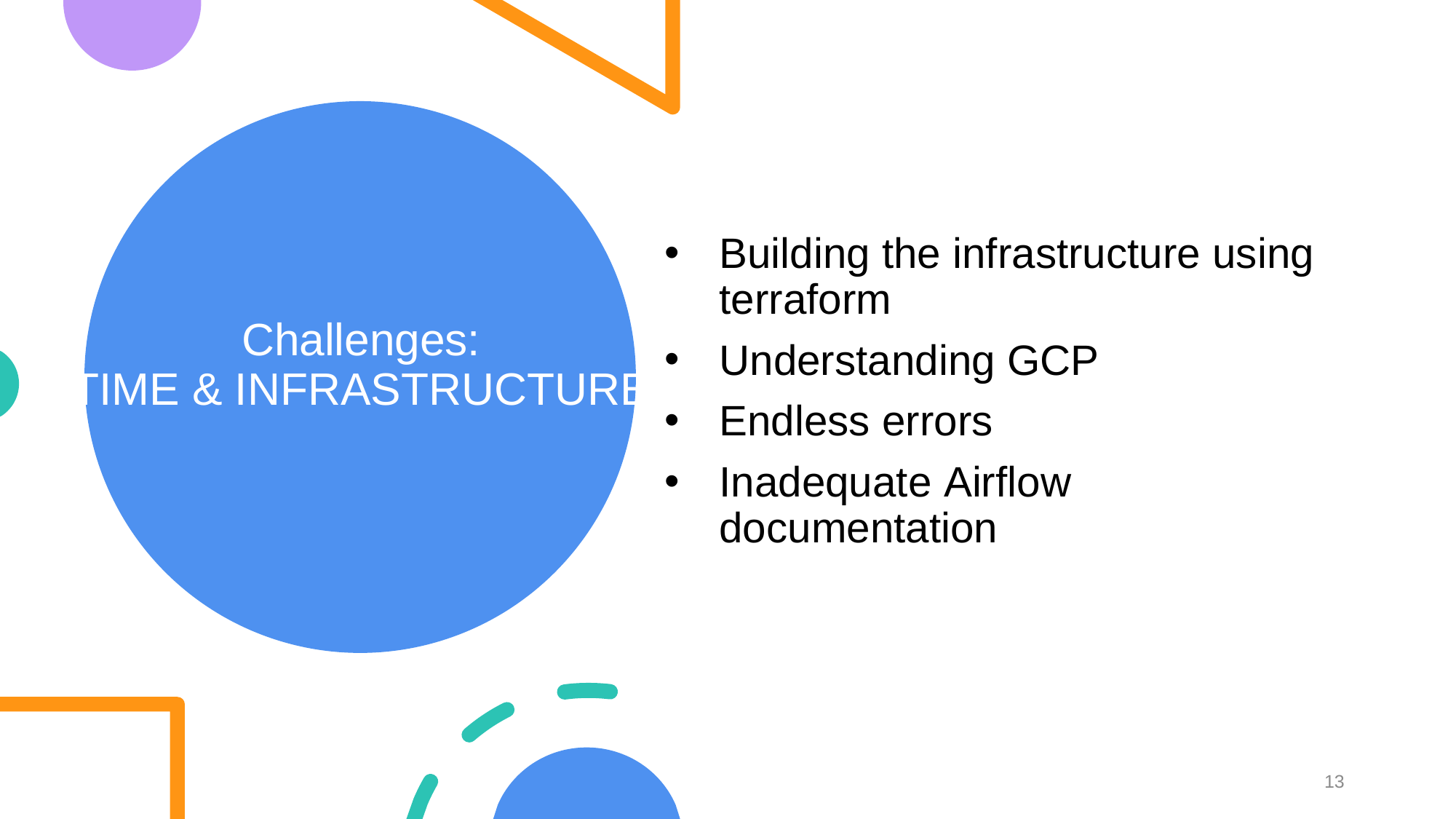

Building the infrastructure using terraform
Understanding GCP
Endless errors
Inadequate Airflow documentation

# Challenges: TIME & INFRASTRUCTURE
13